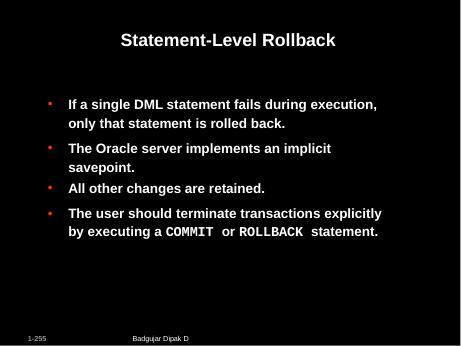

# Statement-Level Rollback
If a single DML statement fails during execution,  only that statement is rolled back.
The Oracle server implements an implicit  savepoint.
All other changes are retained.
The user should terminate transactions explicitly  by executing a COMMIT or ROLLBACK statement.
Badgujar Dipak D
1-255